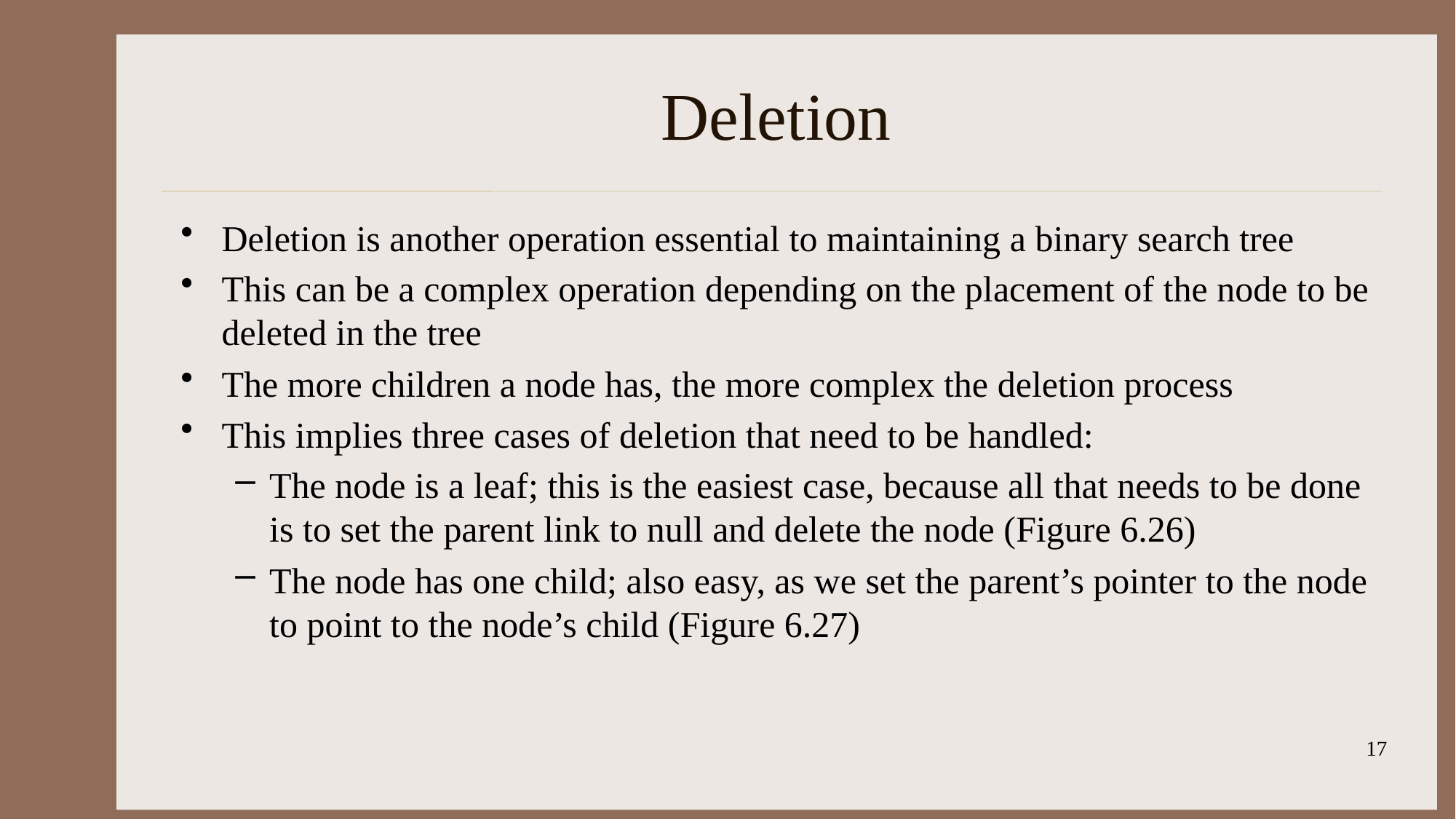

# Deletion
Deletion is another operation essential to maintaining a binary search tree
This can be a complex operation depending on the placement of the node to be deleted in the tree
The more children a node has, the more complex the deletion process
This implies three cases of deletion that need to be handled:
The node is a leaf; this is the easiest case, because all that needs to be done is to set the parent link to null and delete the node (Figure 6.26)
The node has one child; also easy, as we set the parent’s pointer to the node to point to the node’s child (Figure 6.27)

17